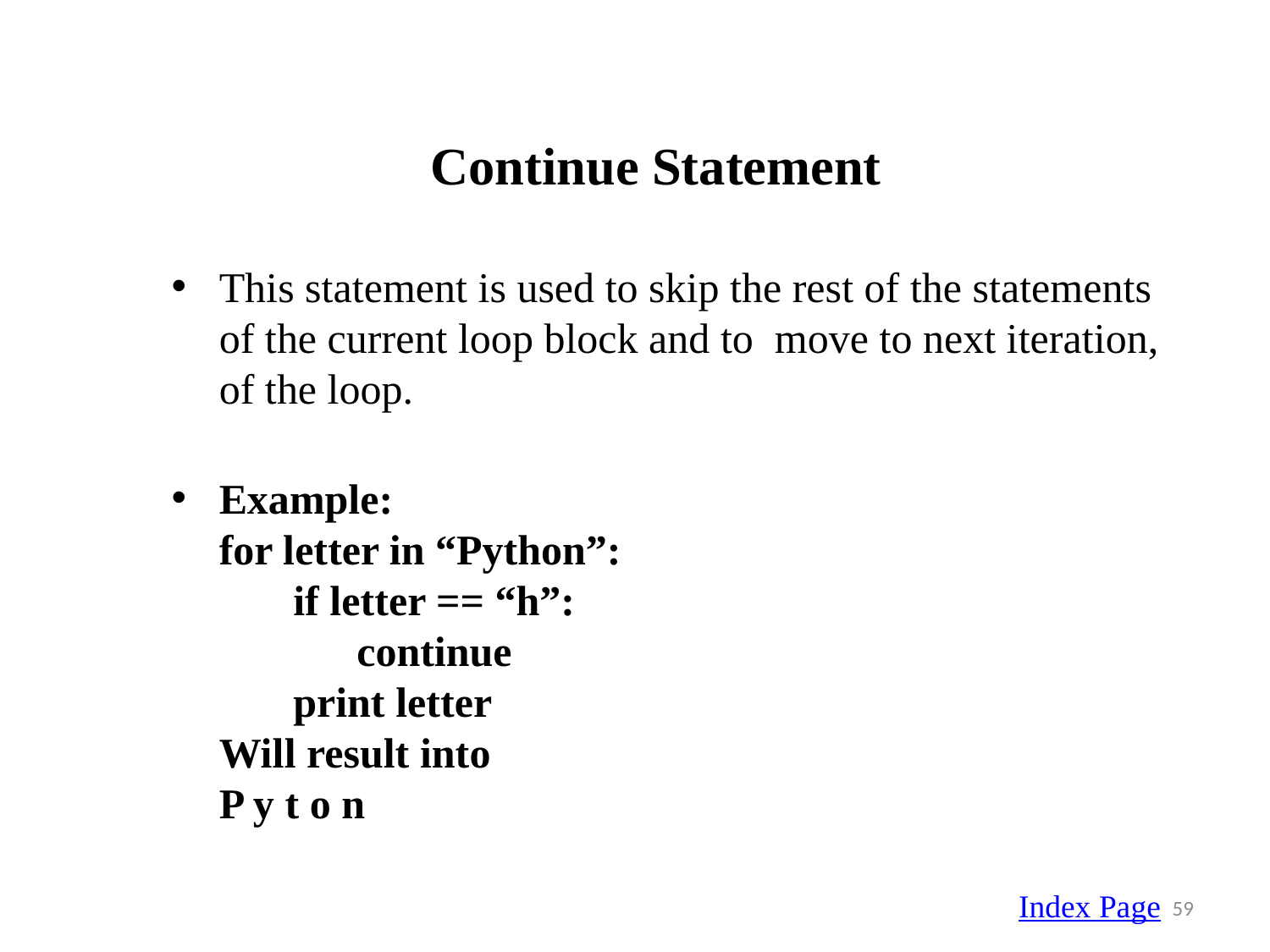

# Continue Statement
This statement is used to skip the rest of the statements of the current loop block and to  move to next iteration, of the loop.
Example:
for letter in “Python”:
       if letter == “h”:
             continue
       print letter
Will result into
P y t o n

Index Page
59